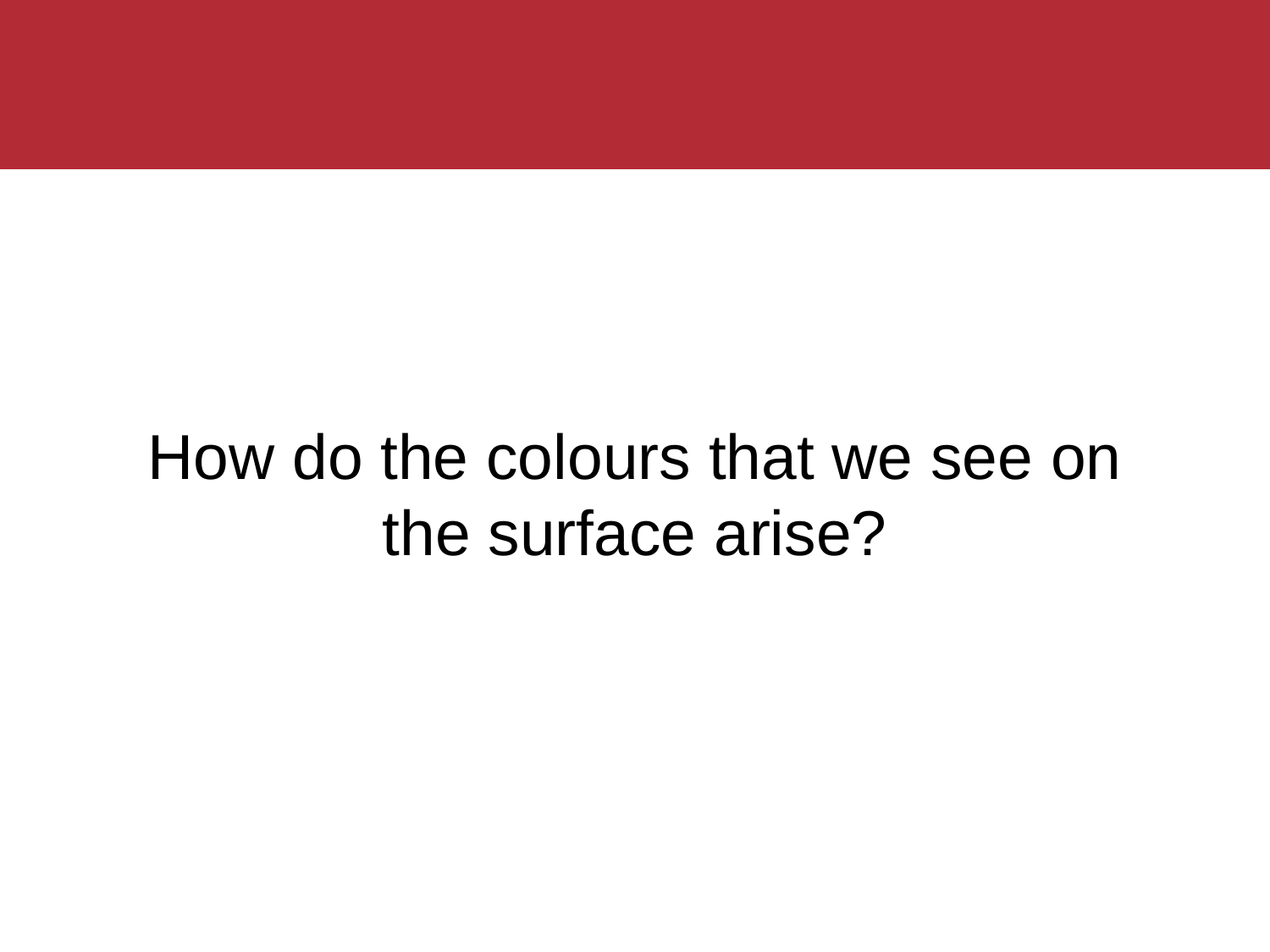

How do the colours that we see on the surface arise?